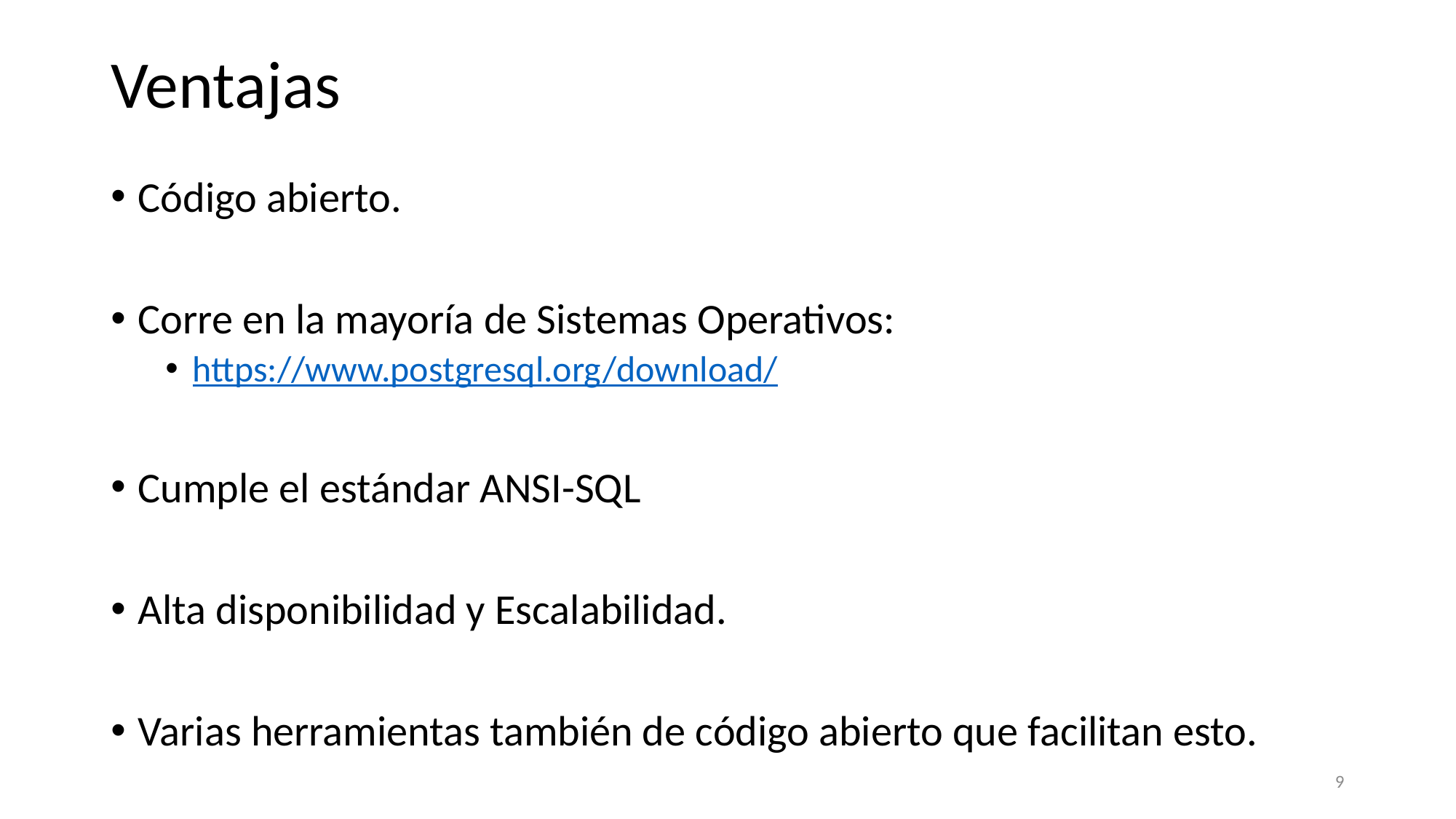

# Ventajas
Código abierto.

Corre en la mayoría de Sistemas Operativos:
https://www.postgresql.org/download/

Cumple el estándar ANSI-SQL

Alta disponibilidad y Escalabilidad.

Varias herramientas también de código abierto que facilitan esto.
9